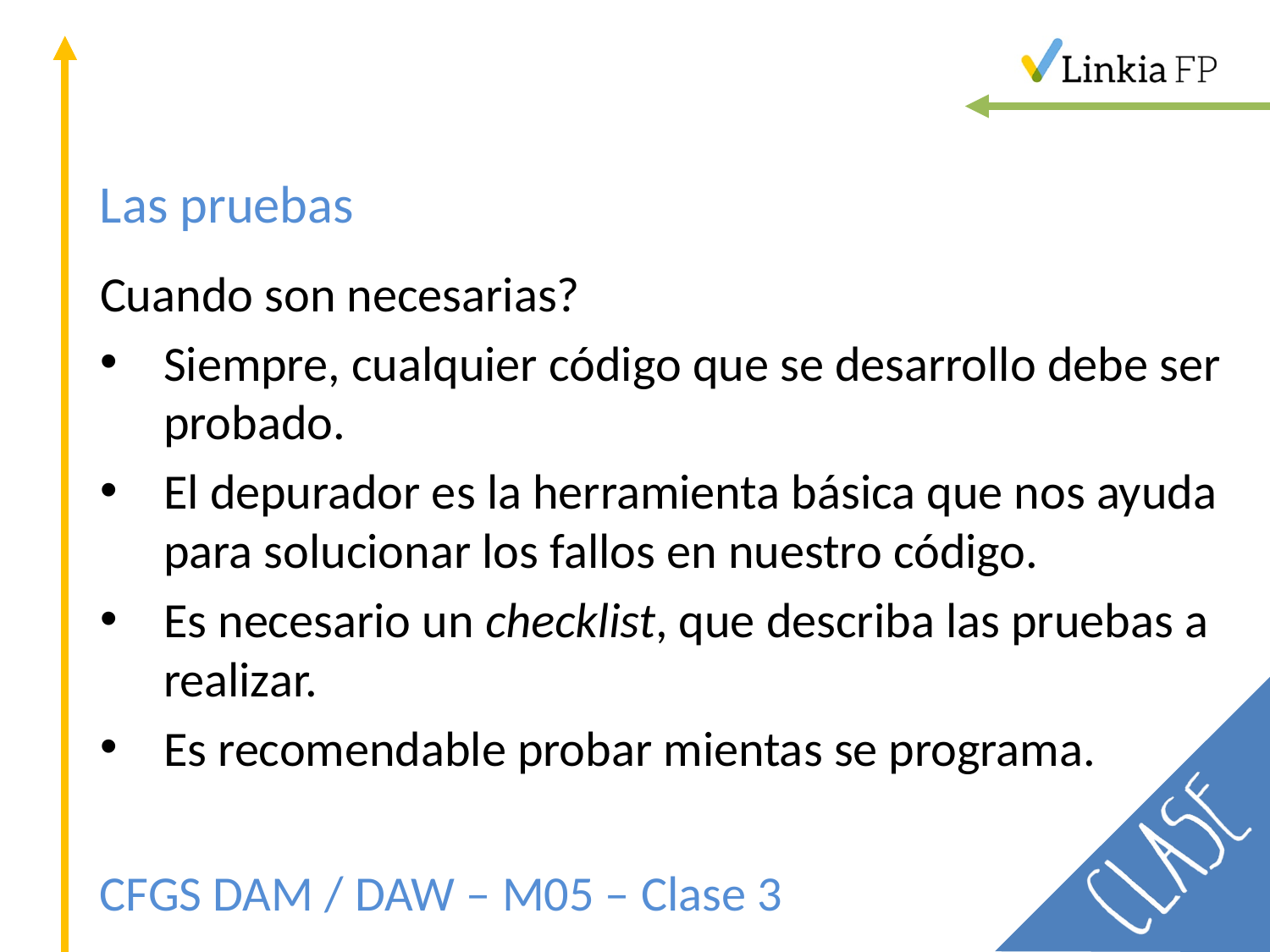

# Las pruebas
Cuando son necesarias?
Siempre, cualquier código que se desarrollo debe ser probado.
El depurador es la herramienta básica que nos ayuda para solucionar los fallos en nuestro código.
Es necesario un checklist, que describa las pruebas a realizar.
Es recomendable probar mientas se programa.

CFGS DAM / DAW – M05 – Clase 3